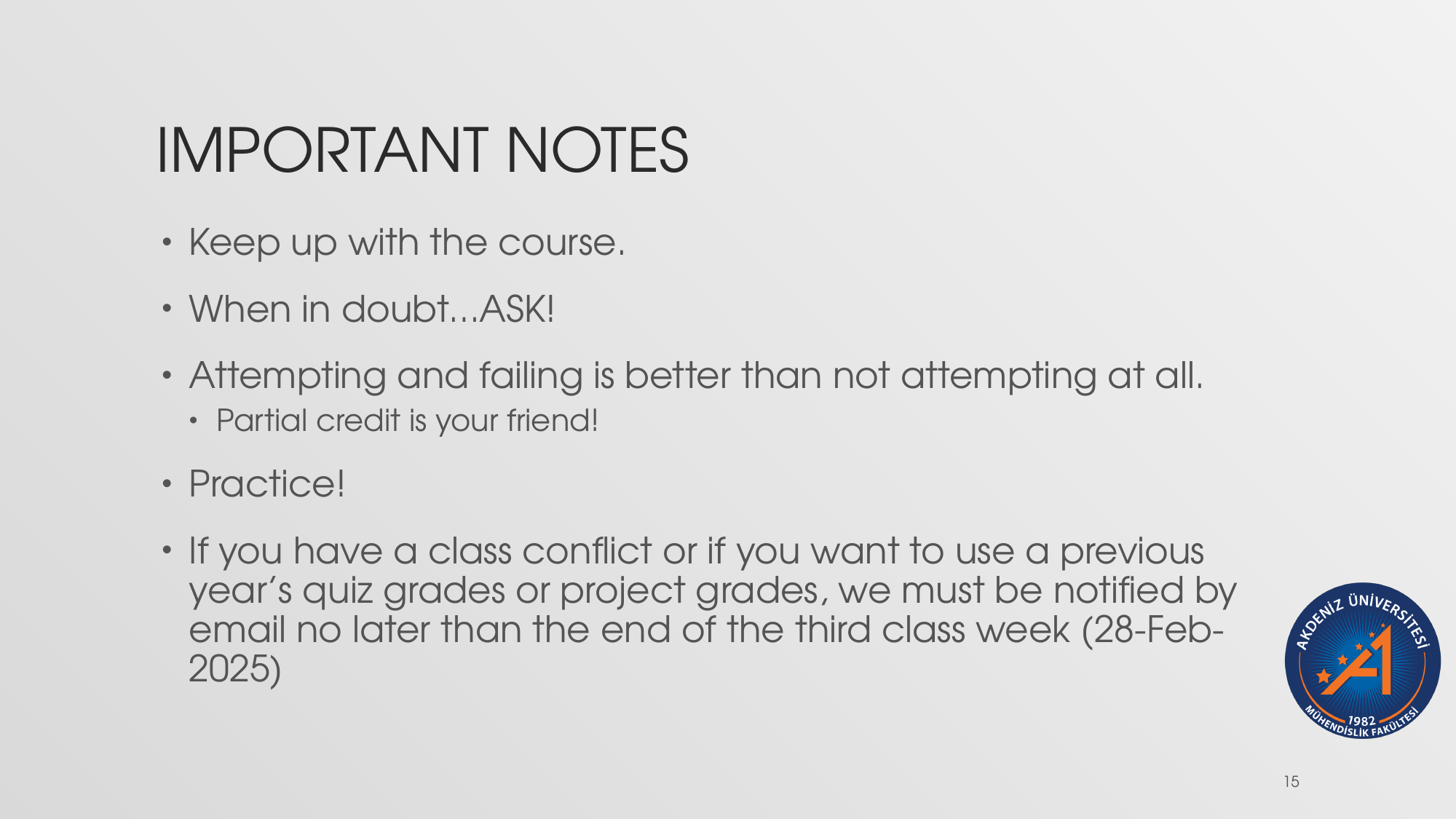

# Important Notes
Keep up with the course.
When in doubt…ASK!
Attempting and failing is better than not attempting at all.
Partial credit is your friend!
Practice!
If you have a class conflict or if you want to use a previous year’s quiz grades or project grades, we must be notified by email no later than the end of the third class week (28-Feb-2025)

15